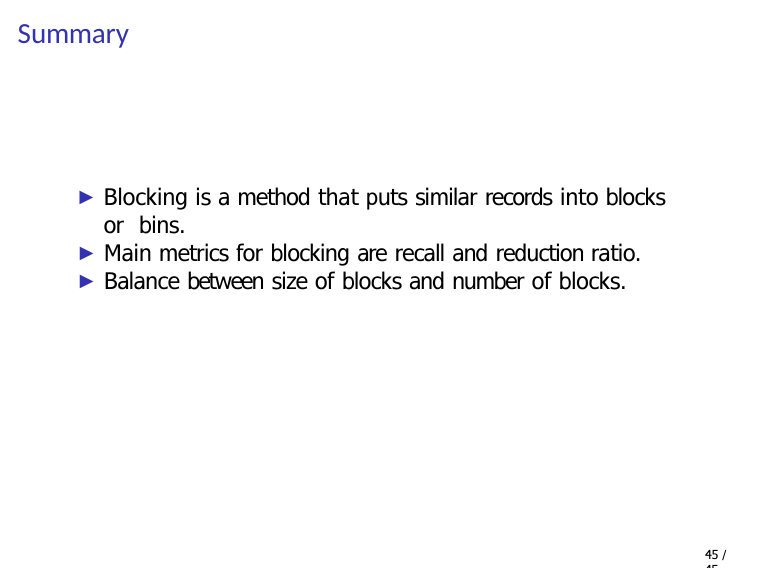

# Summary
Blocking is a method that puts similar records into blocks or 	bins.
Main metrics for blocking are recall and reduction ratio.
Balance between size of blocks and number of blocks.
45 / 45